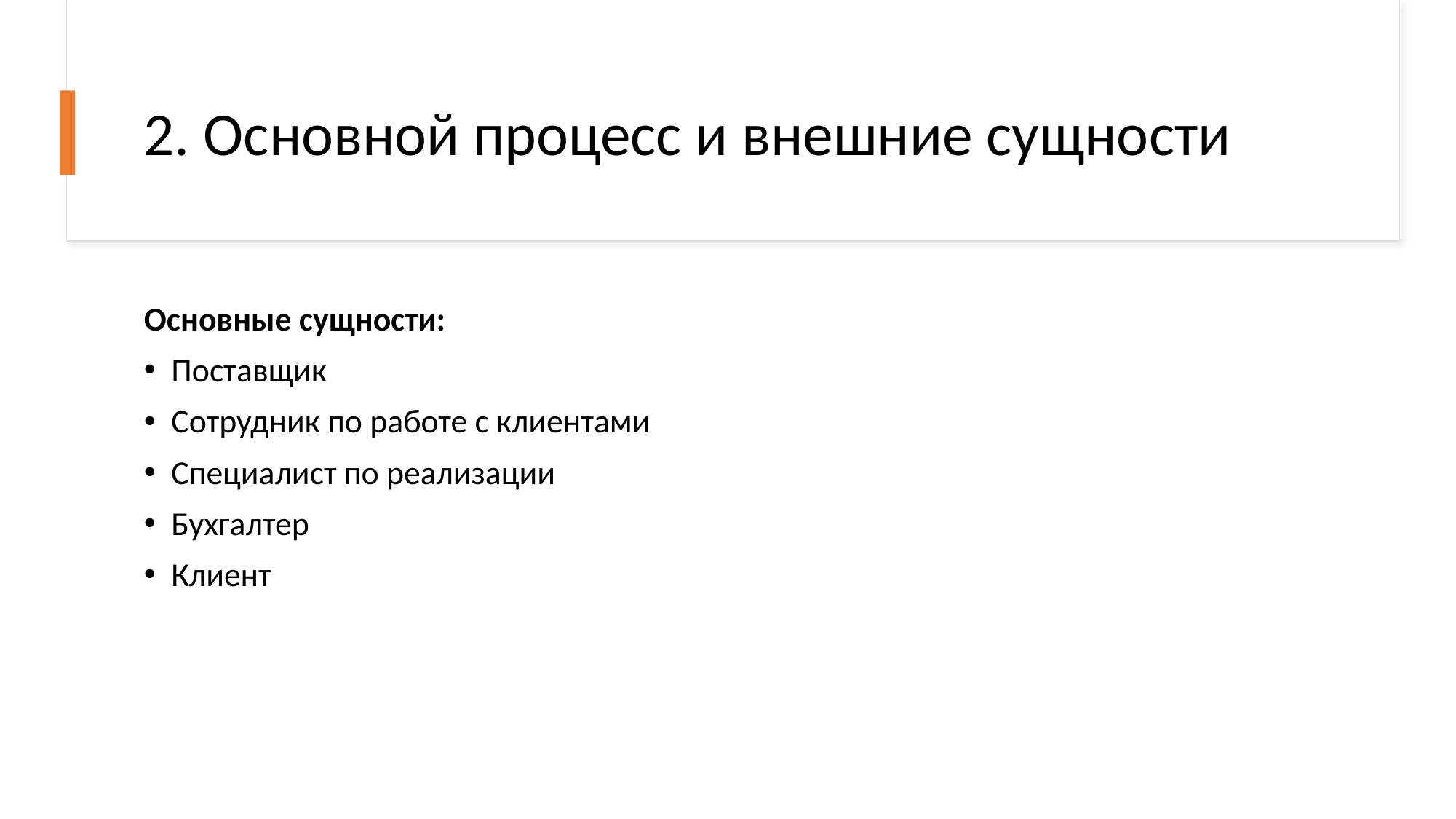

# 2. Основной процесс и внешние сущности

Основные сущности:
Поставщик
Сотрудник по работе с клиентами
Специалист по реализации
Бухгалтер
Клиент